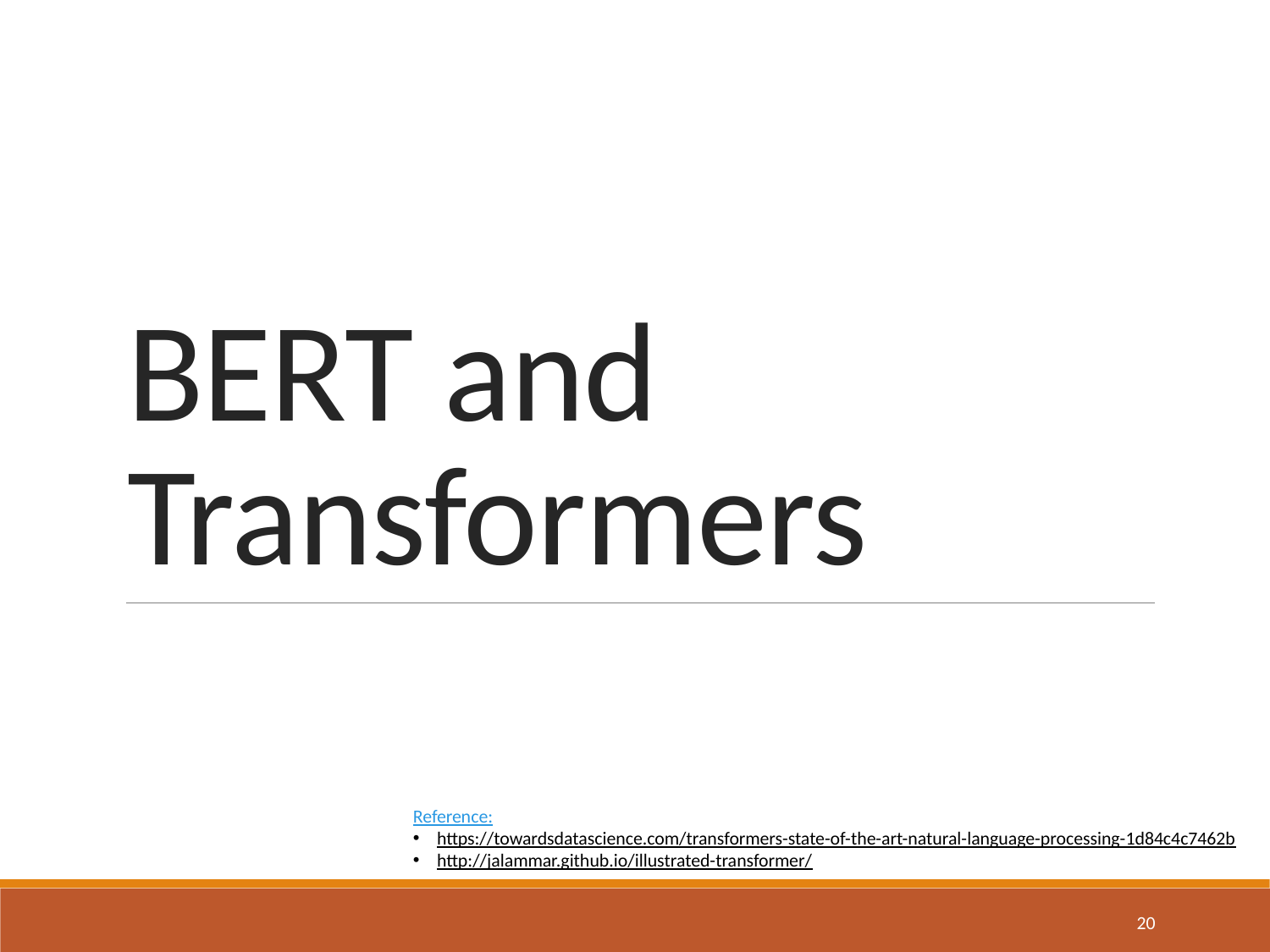

# BERT and Transformers
Reference:
https://towardsdatascience.com/transformers-state-of-the-art-natural-language-processing-1d84c4c7462b
http://jalammar.github.io/illustrated-transformer/
20